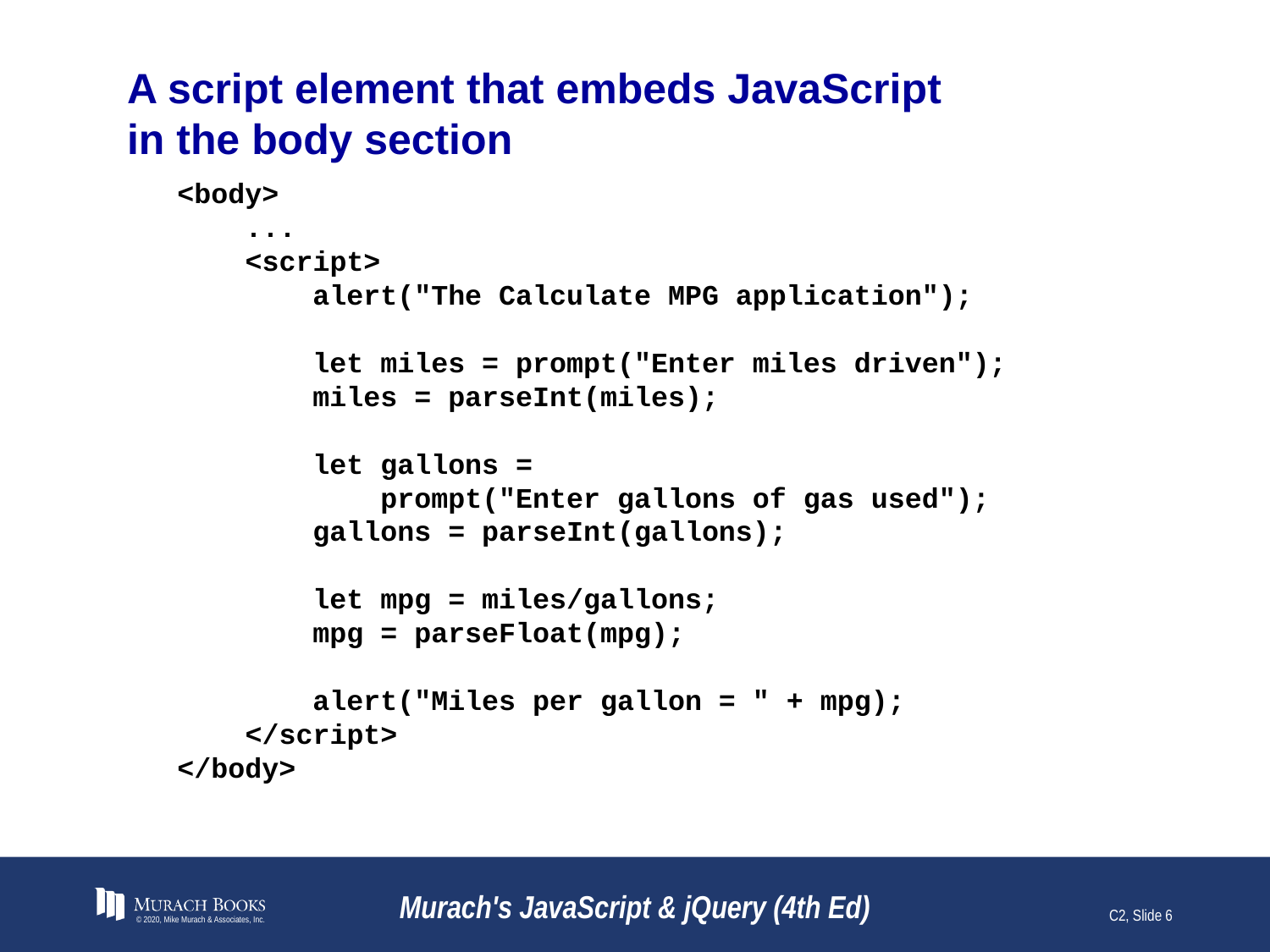

# A script element that embeds JavaScript in the body section
<body>
    ...
    <script>
        alert("The Calculate MPG application");

        let miles = prompt("Enter miles driven");
        miles = parseInt(miles);

        let gallons =
            prompt("Enter gallons of gas used");
        gallons = parseInt(gallons);

        let mpg = miles/gallons;
        mpg = parseFloat(mpg);

        alert("Miles per gallon = " + mpg);
    </script>
</body>

© 2020, Mike Murach & Associates, Inc.
Murach's JavaScript & jQuery (4th Ed)

C2, Slide 6